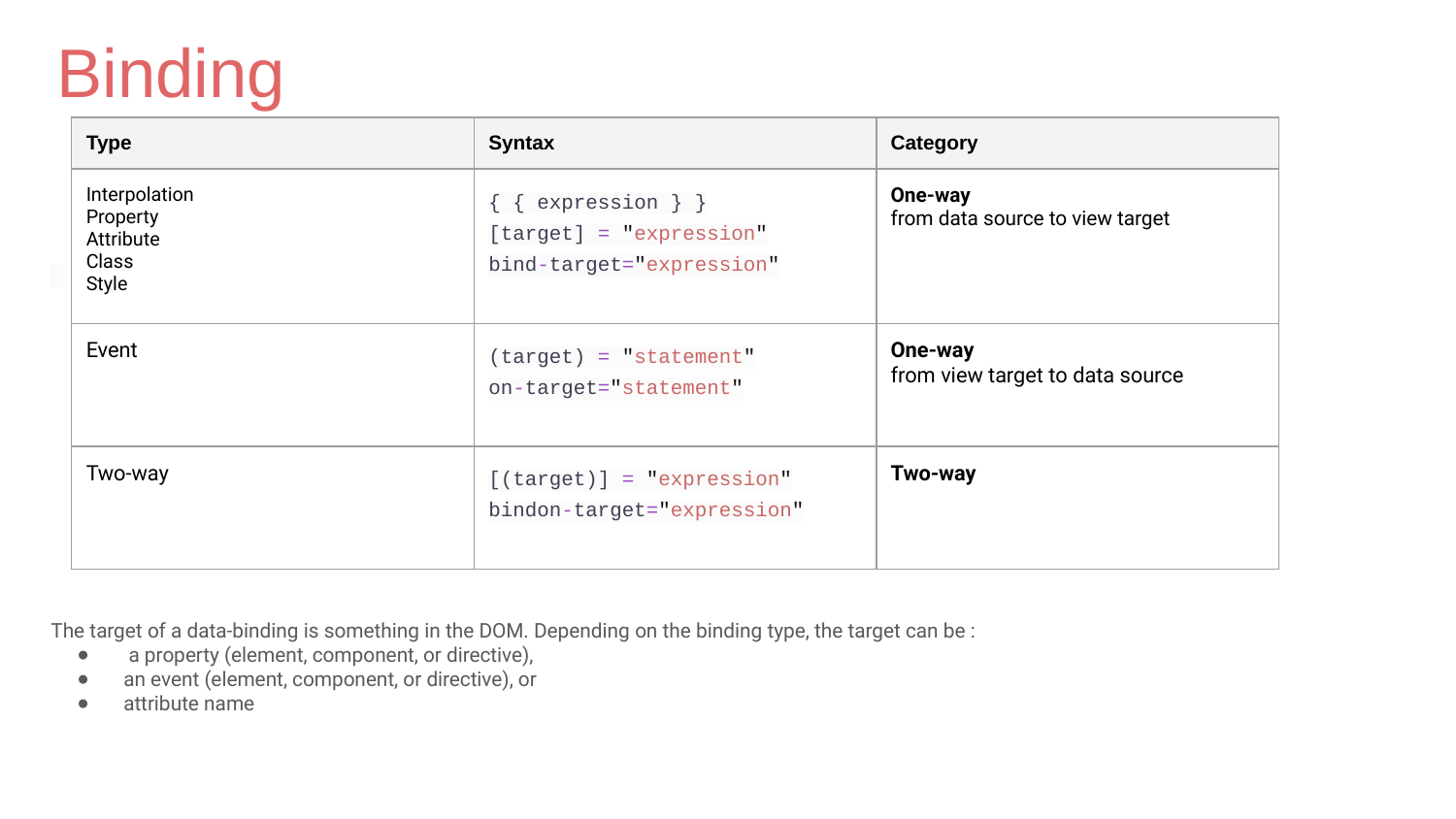

# Binding
| Type | Syntax | Category |
| --- | --- | --- |
| Interpolation Property Attribute Class Style | { { expression } } [target] = "expression" bind-target="expression" | One-way from data source to view target |
| Event | (target) = "statement" on-target="statement" | One-way from view target to data source |
| Two-way | [(target)] = "expression" bindon-target="expression" | Two-way |

The target of a data-binding is something in the DOM. Depending on the binding type, the target can be :
 a property (element, component, or directive),
an event (element, component, or directive), or
attribute name